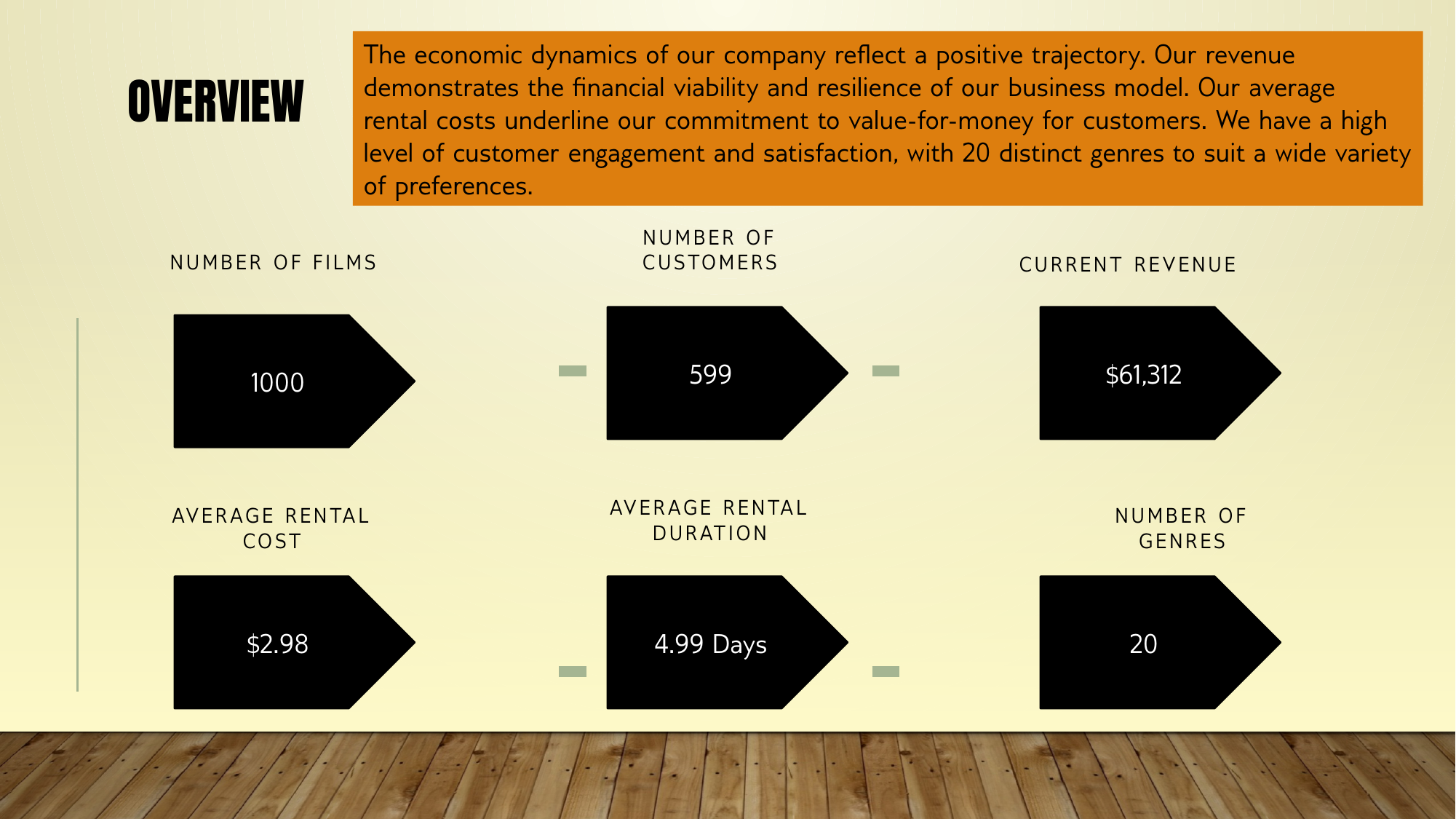

The economic dynamics of our company reflect a positive trajectory. Our revenue
demonstrates the financial viability and resilience of our business model. Our average
rental costs underline our commitment to value-for-money for customers. We have a high
level of customer engagement and satisfaction, with 20 distinct genres to suit a wide variety
of preferences.
# overview
Number of films
Number of customers
Current revenue
599
$61,312
1000
1000
Average Rental Duration
Average Rental Cost
Number of genres
$2.98
4.99 Days
20